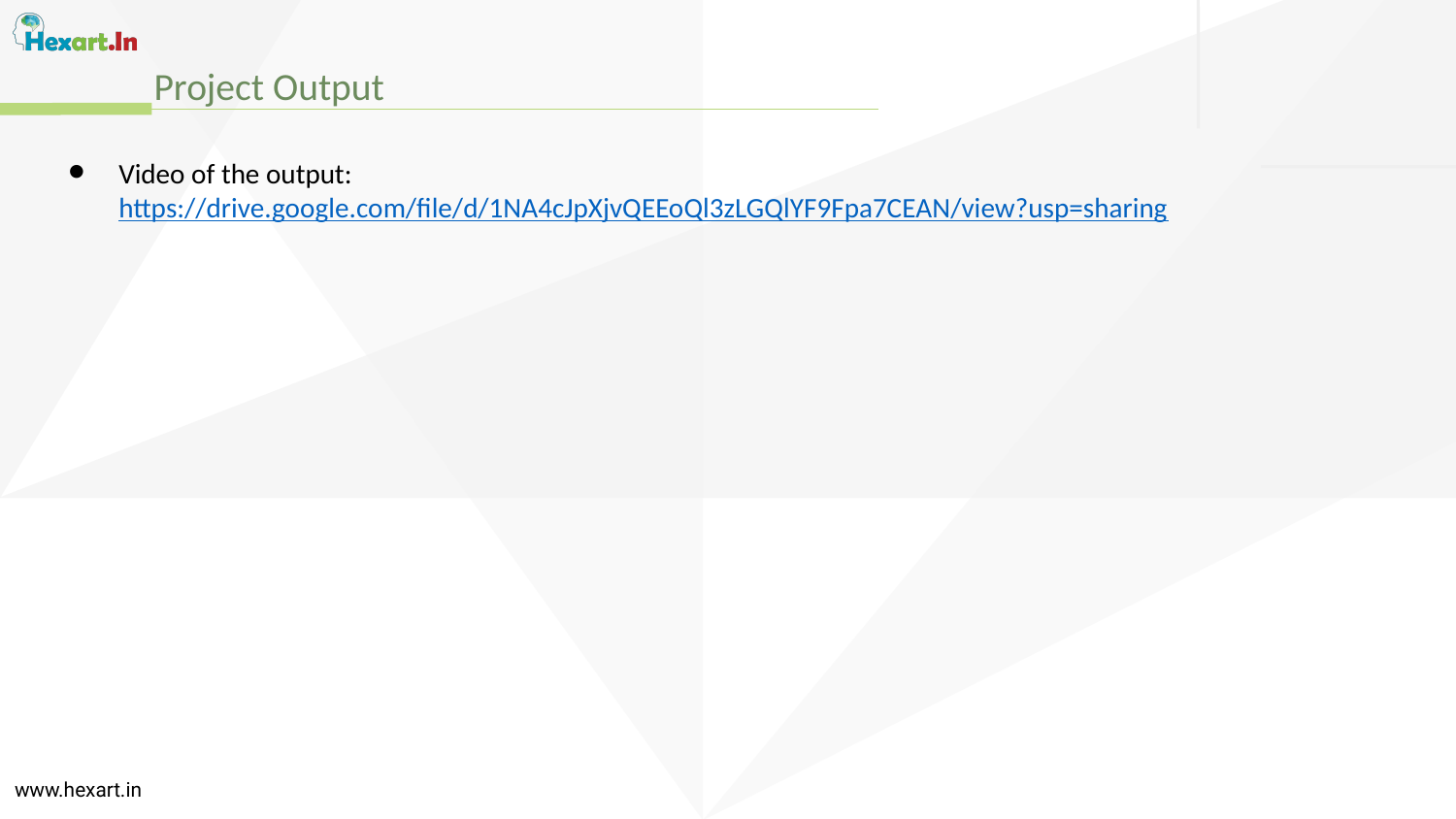

Project Output
Video of the output:
https://drive.google.com/file/d/1NA4cJpXjvQEEoQl3zLGQlYF9Fpa7CEAN/view?usp=sharing